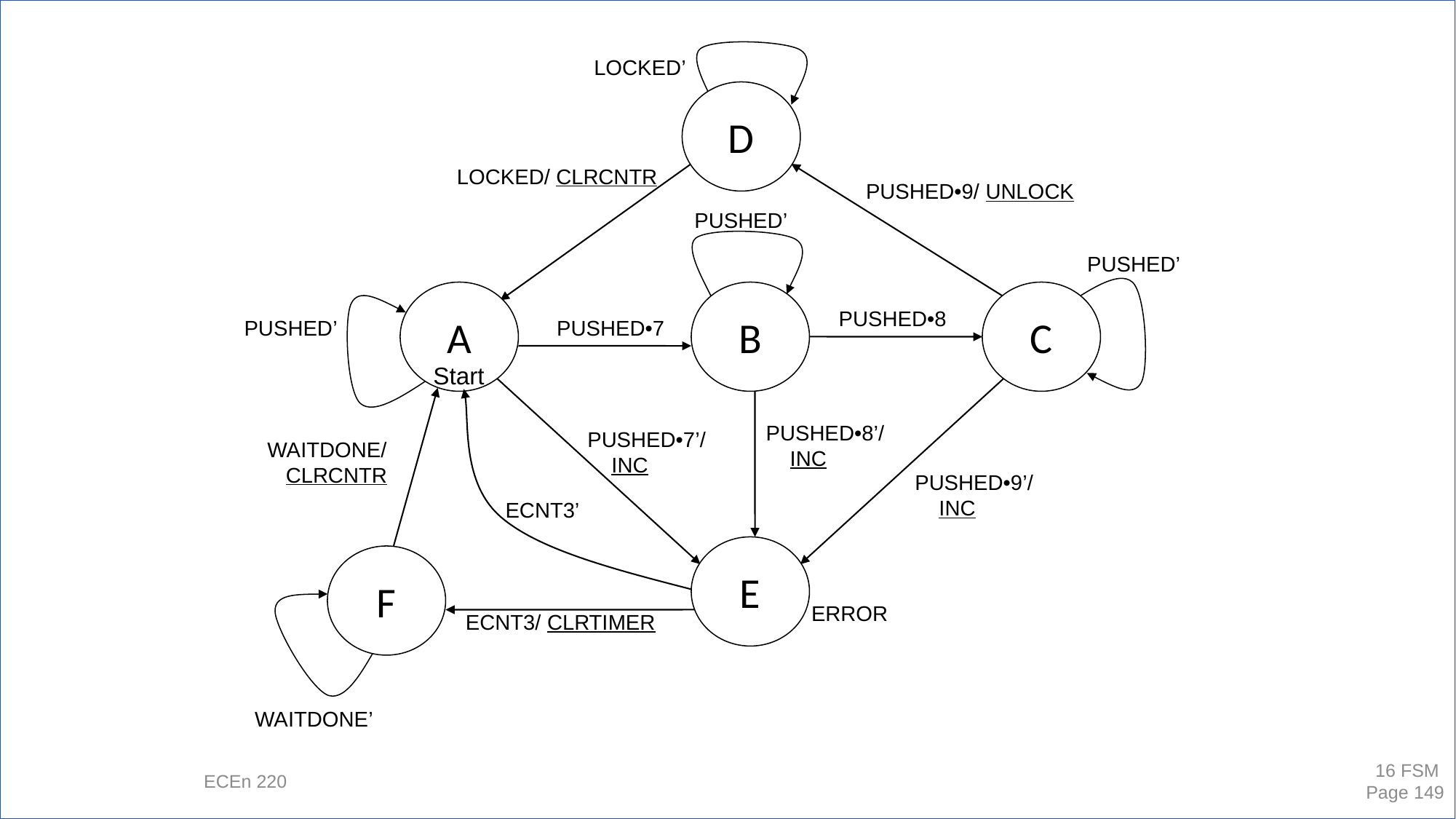

LOCKED’
D
LOCKED/ CLRCNTR

PUSHED•9/ UNLOCK
PUSHED’

PUSHED’

A
B
C

PUSHED•8
PUSHED•7
PUSHED’

Start

PUSHED•8’/
    INC
PUSHED•7’/
    INC
WAITDONE/
     CLRCNTR
PUSHED•9’/
    INC
ECNT3’
E
F

ERROR
ECNT3/ CLRTIMER

WAITDONE’
ECEn 220
16 FSM
Page 149